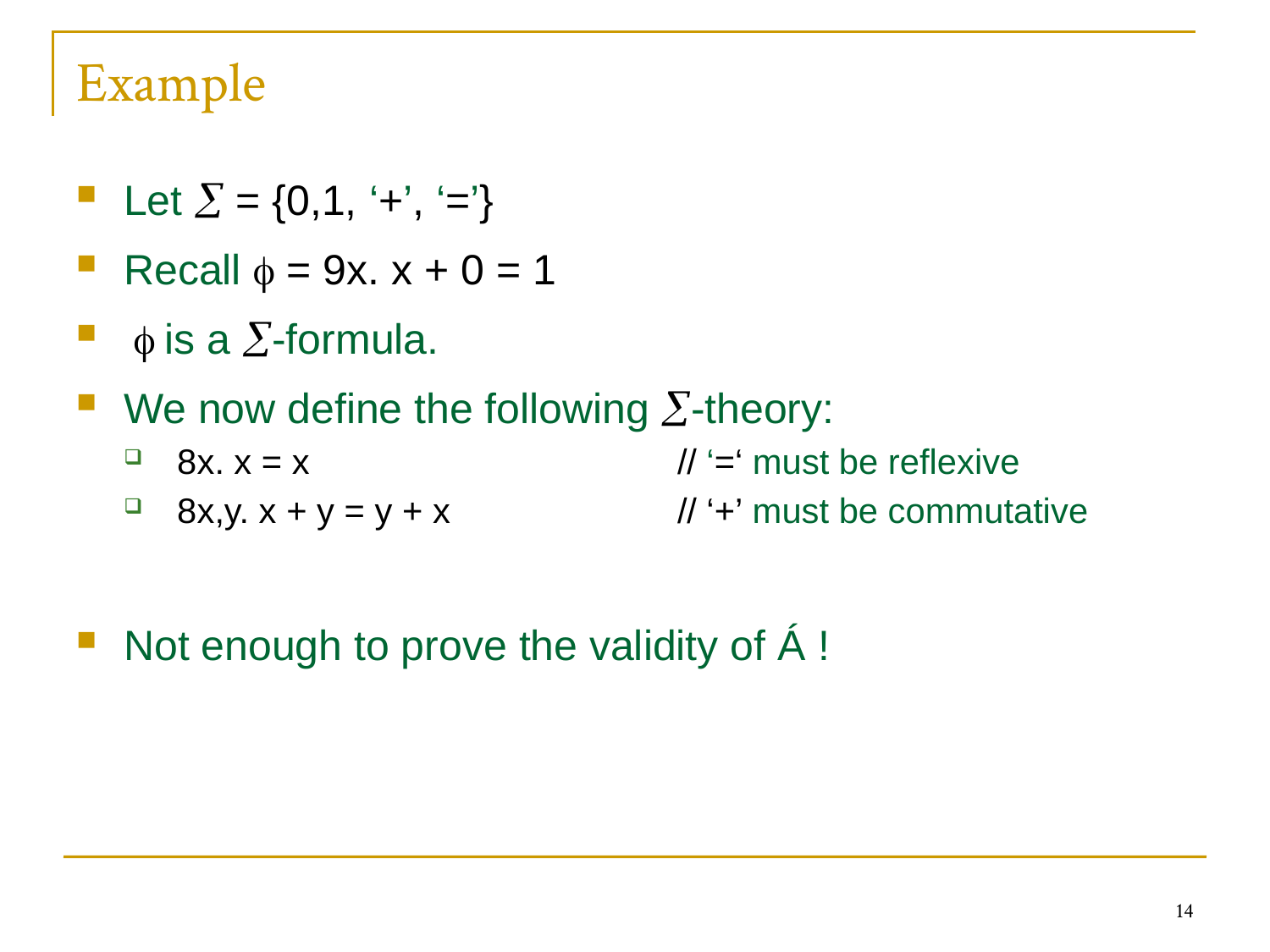

# Example
Let ∑ = {0,1, ‘+’, ‘=’}
Recall φ = 9x. x + 0 = 1
 φ is a ∑-formula.
We now define the following ∑-theory:
 8x. x = x			// ‘=‘ must be reflexive
 8x,y. x + y = y + x		// ‘+’ must be commutative

Not enough to prove the validity of Á !
14